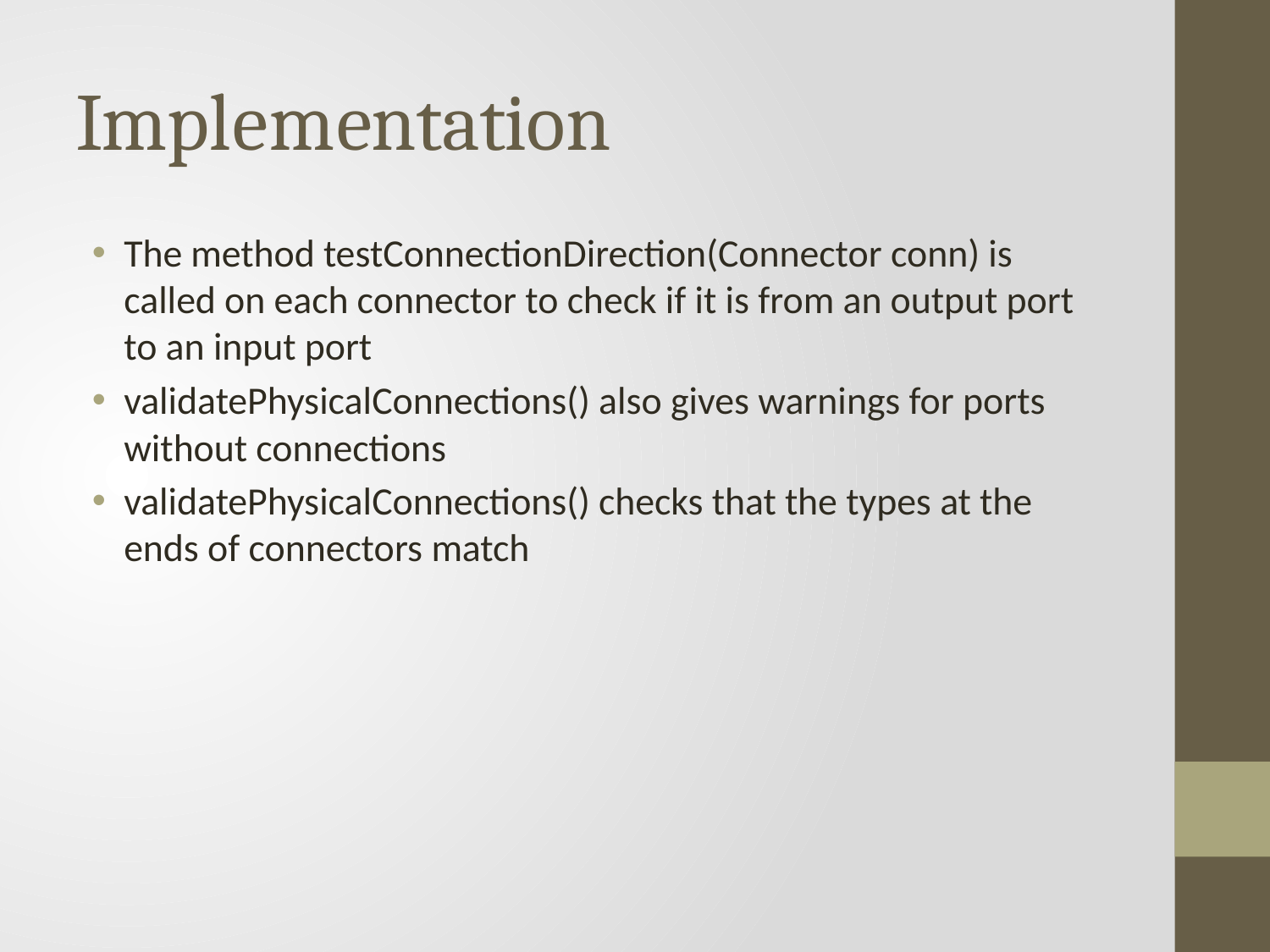

# Implementation
The method testConnectionDirection(Connector conn) is called on each connector to check if it is from an output port to an input port
validatePhysicalConnections() also gives warnings for ports without connections
validatePhysicalConnections() checks that the types at the ends of connectors match